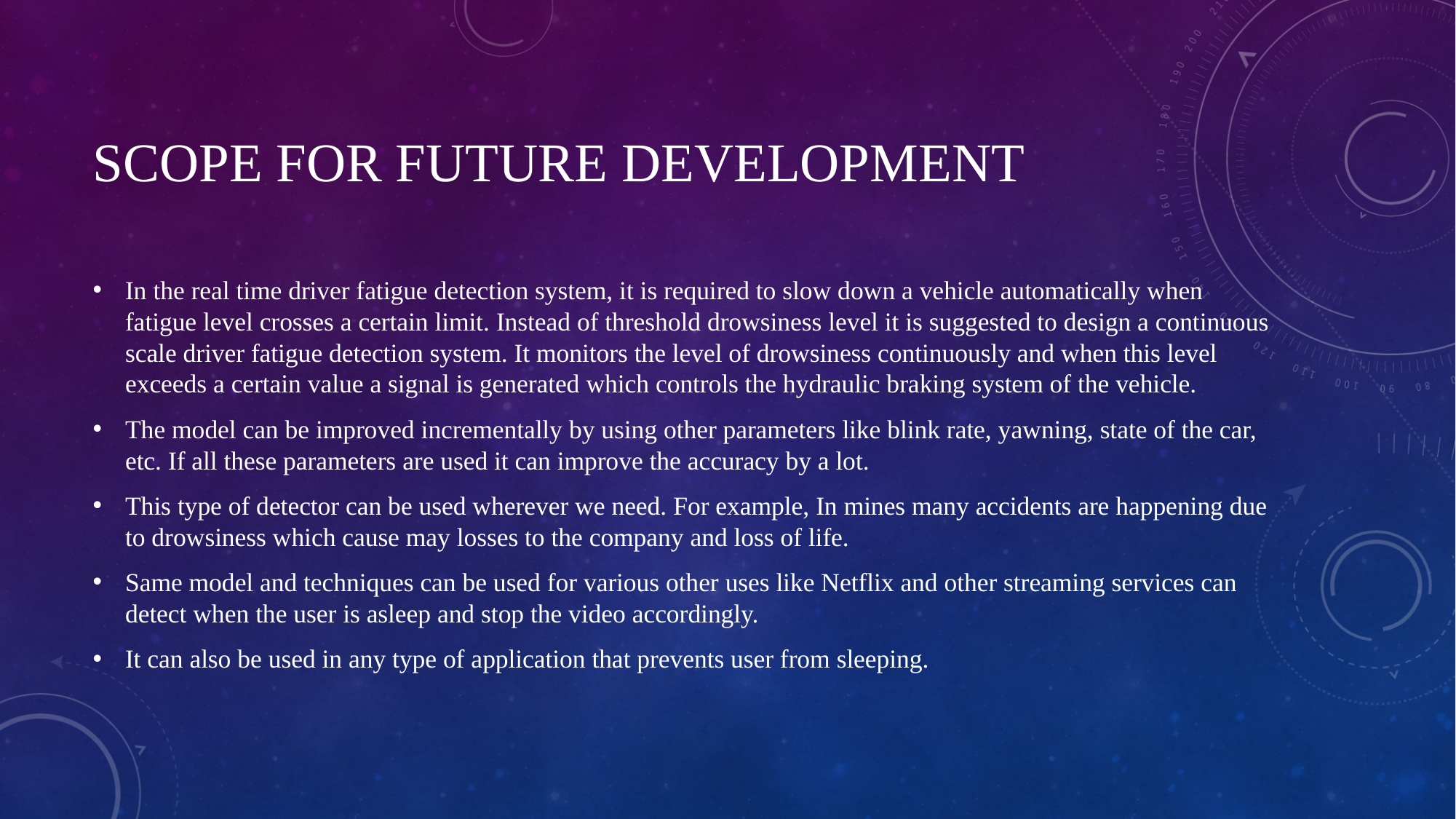

# Scope for future development
In the real time driver fatigue detection system, it is required to slow down a vehicle automatically when fatigue level crosses a certain limit. Instead of threshold drowsiness level it is suggested to design a continuous scale driver fatigue detection system. It monitors the level of drowsiness continuously and when this level exceeds a certain value a signal is generated which controls the hydraulic braking system of the vehicle.
The model can be improved incrementally by using other parameters like blink rate, yawning, state of the car, etc. If all these parameters are used it can improve the accuracy by a lot.
This type of detector can be used wherever we need. For example, In mines many accidents are happening due to drowsiness which cause may losses to the company and loss of life.
Same model and techniques can be used for various other uses like Netflix and other streaming services can detect when the user is asleep and stop the video accordingly.
It can also be used in any type of application that prevents user from sleeping.